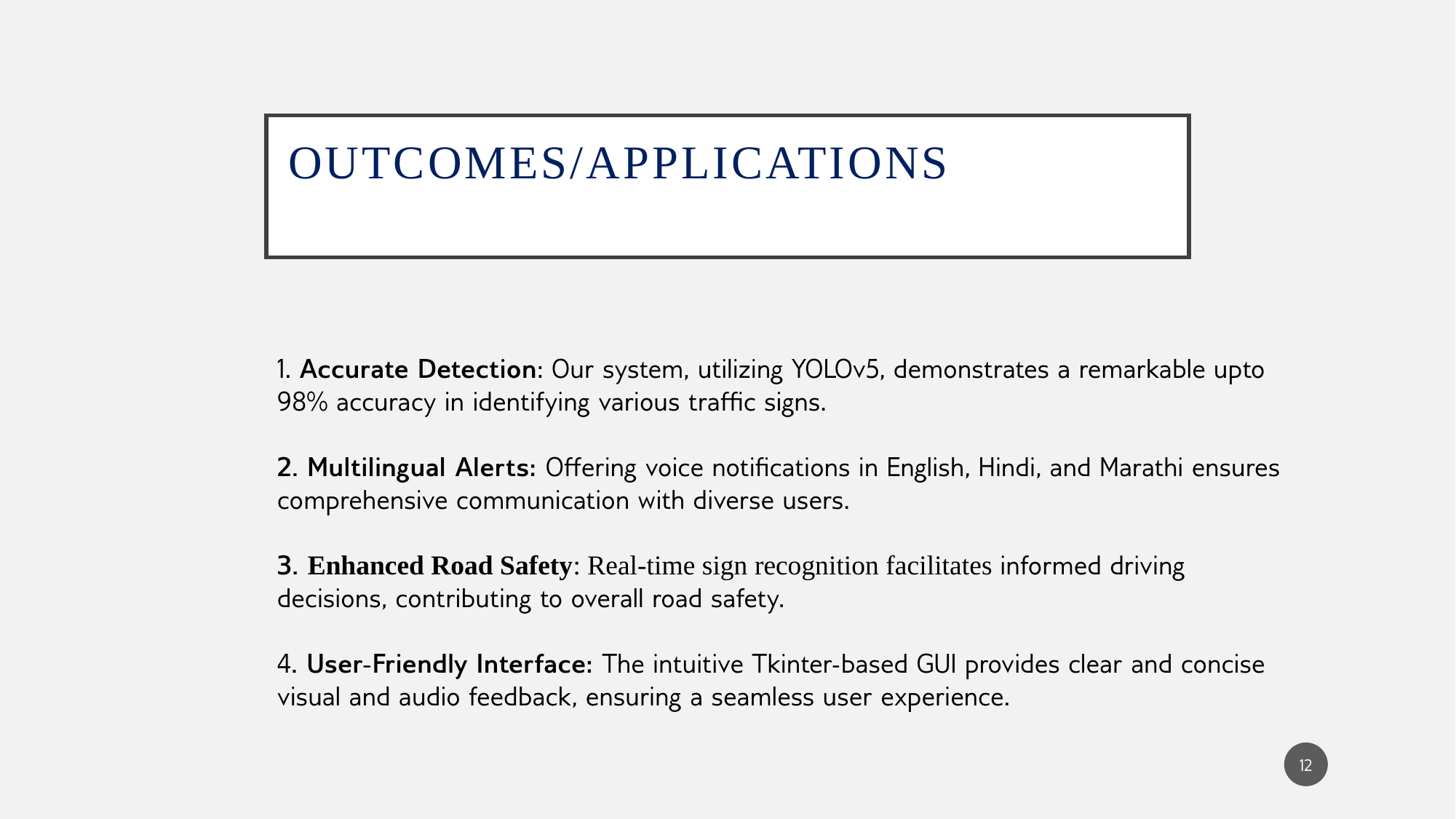

# Outcomes/Applications
1. Accurate Detection: Our system, utilizing YOLOv5, demonstrates a remarkable upto 98% accuracy in identifying various traffic signs.

2. Multilingual Alerts: Offering voice notifications in English, Hindi, and Marathi ensures comprehensive communication with diverse users.

3. Enhanced Road Safety: Real-time sign recognition facilitates informed driving decisions, contributing to overall road safety.

4. User-Friendly Interface: The intuitive Tkinter-based GUI provides clear and concise visual and audio feedback, ensuring a seamless user experience.
12